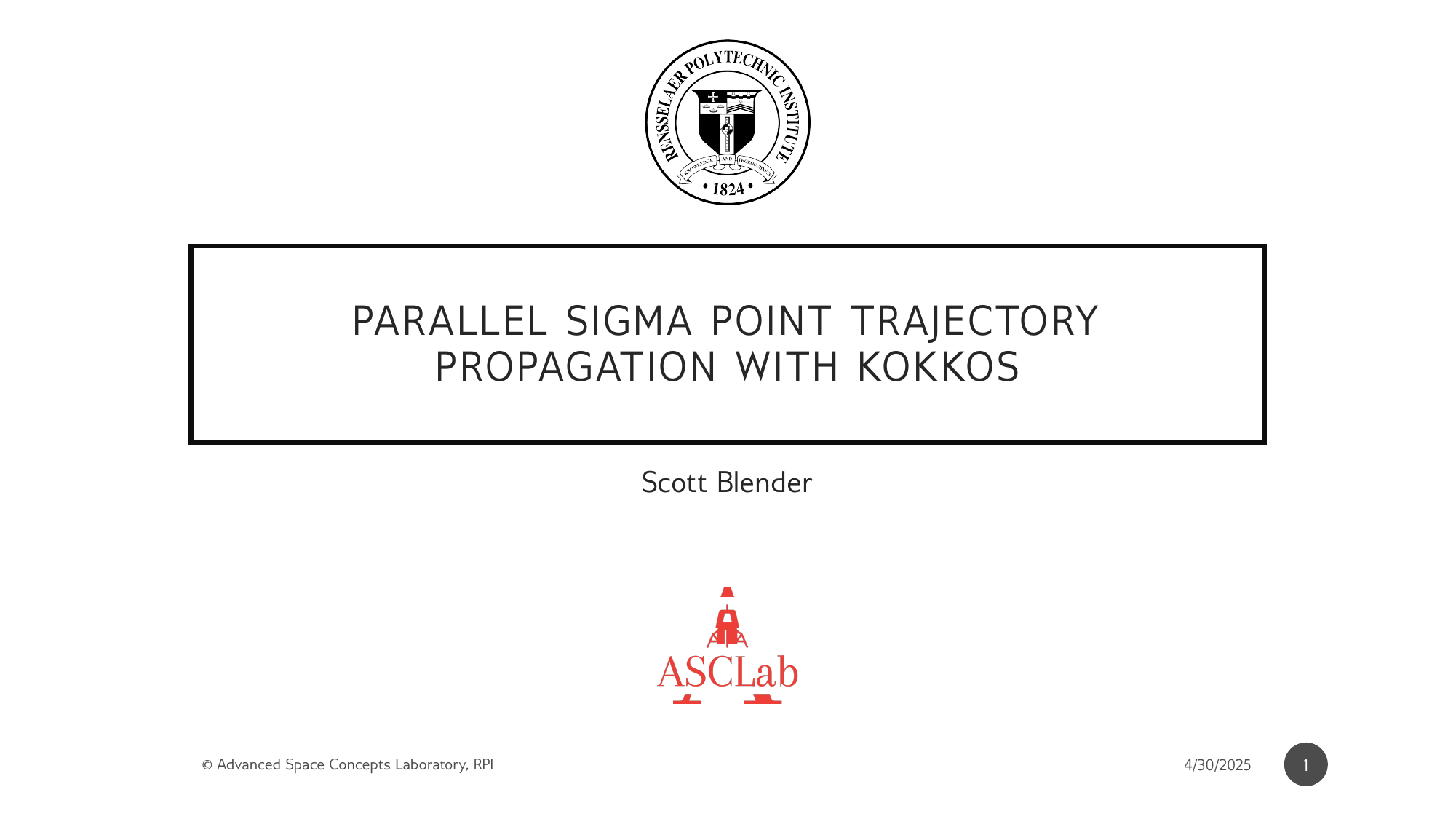

# Parallel Sigma Point Trajectory Propagation with Kokkos
Scott Blender
1
© Advanced Space Concepts Laboratory, RPI
4/30/2025